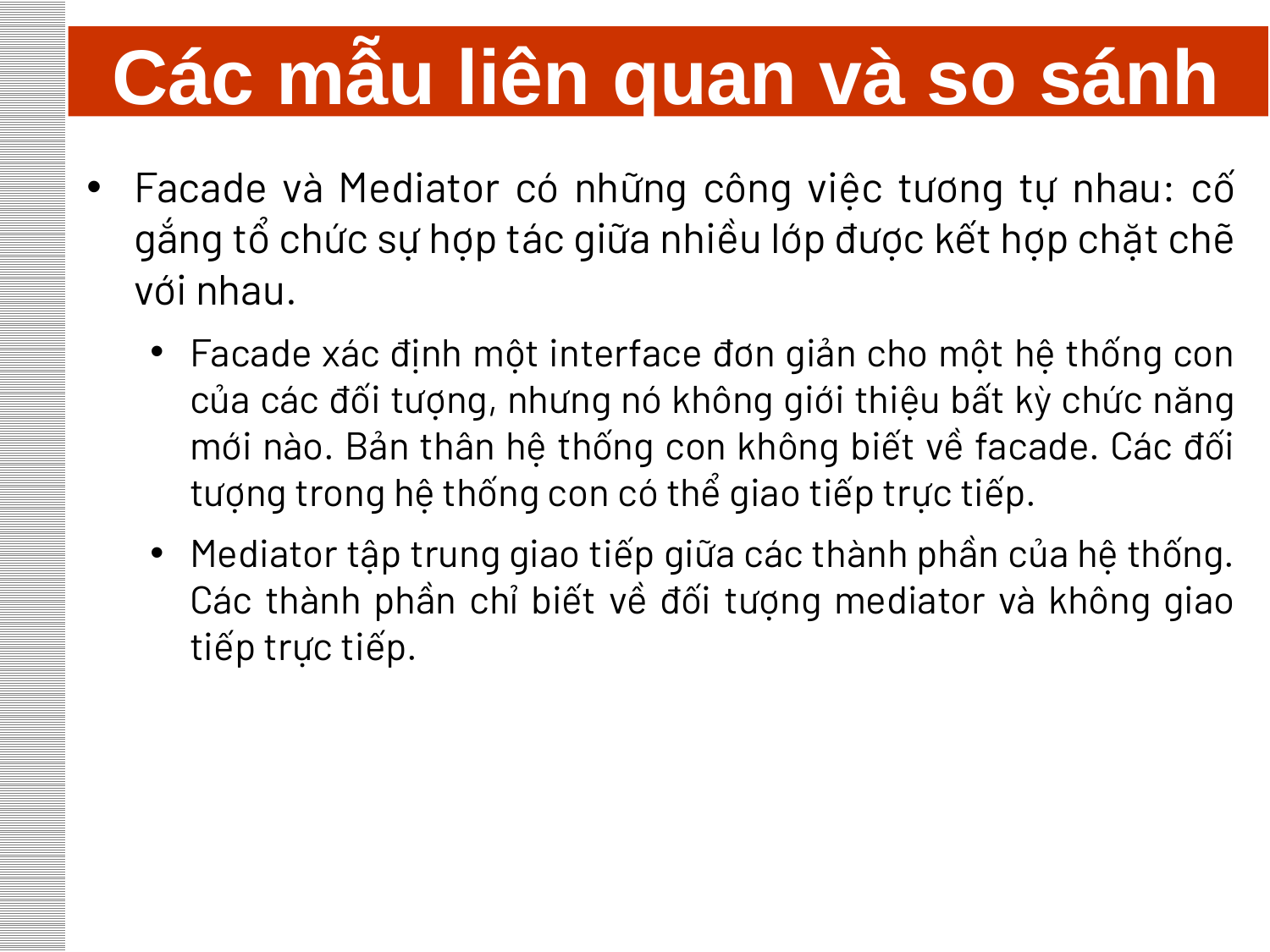

# Các mẫu liên quan và so sánh
Facade và Mediator có những công việc tương tự nhau: cố gắng tổ chức sự hợp tác giữa nhiều lớp được kết hợp chặt chẽ với nhau.
Facade xác định một interface đơn giản cho một hệ thống con của các đối tượng, nhưng nó không giới thiệu bất kỳ chức năng mới nào. Bản thân hệ thống con không biết về facade. Các đối tượng trong hệ thống con có thể giao tiếp trực tiếp.
Mediator tập trung giao tiếp giữa các thành phần của hệ thống. Các thành phần chỉ biết về đối tượng mediator và không giao tiếp trực tiếp.